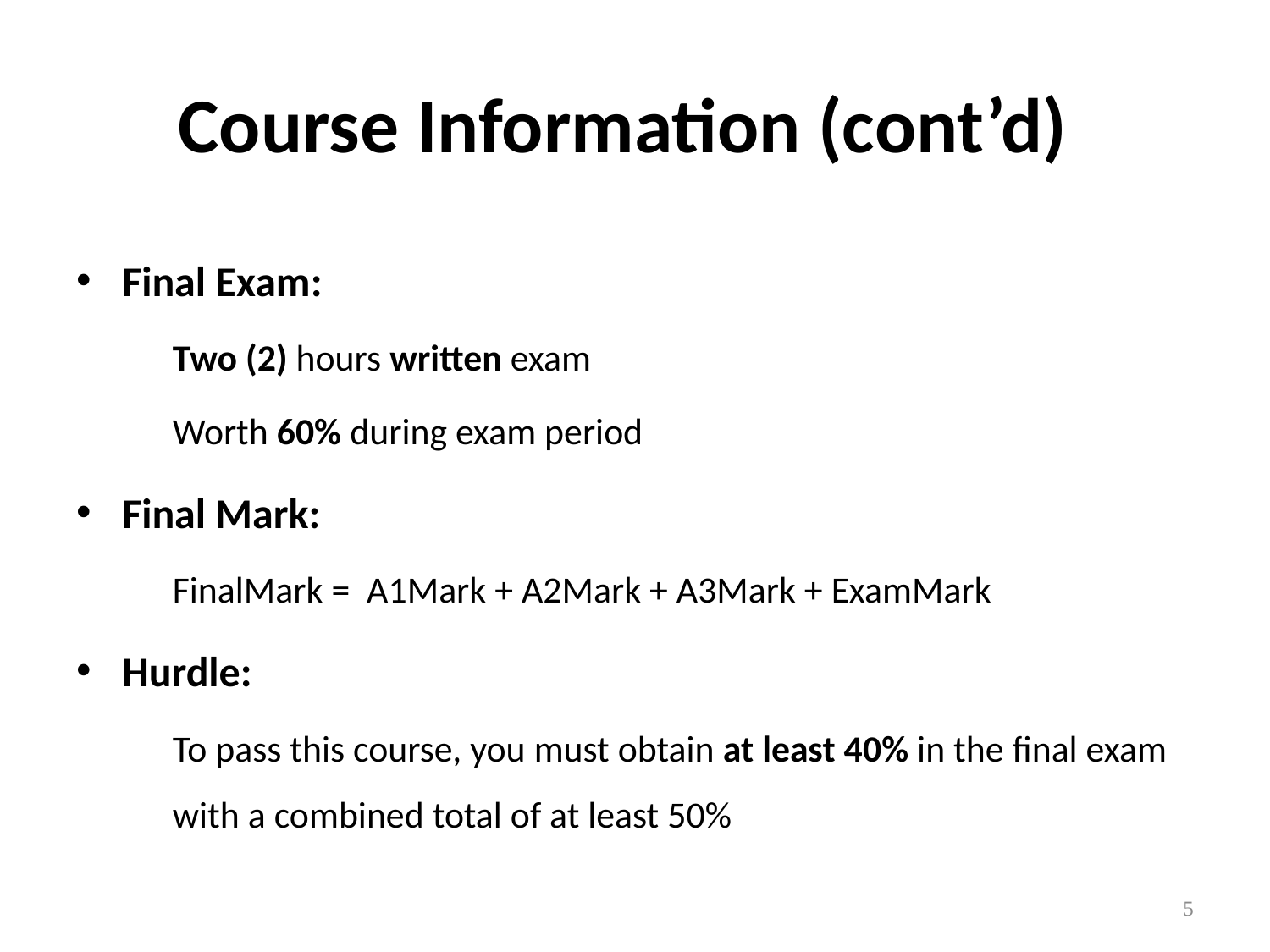

Course Information (cont’d)
Final Exam:
Two (2) hours written exam
Worth 60% during exam period
Final Mark:
FinalMark =  A1Mark + A2Mark + A3Mark + ExamMark
Hurdle:
To pass this course, you must obtain at least 40% in the final exam with a combined total of at least 50%

5